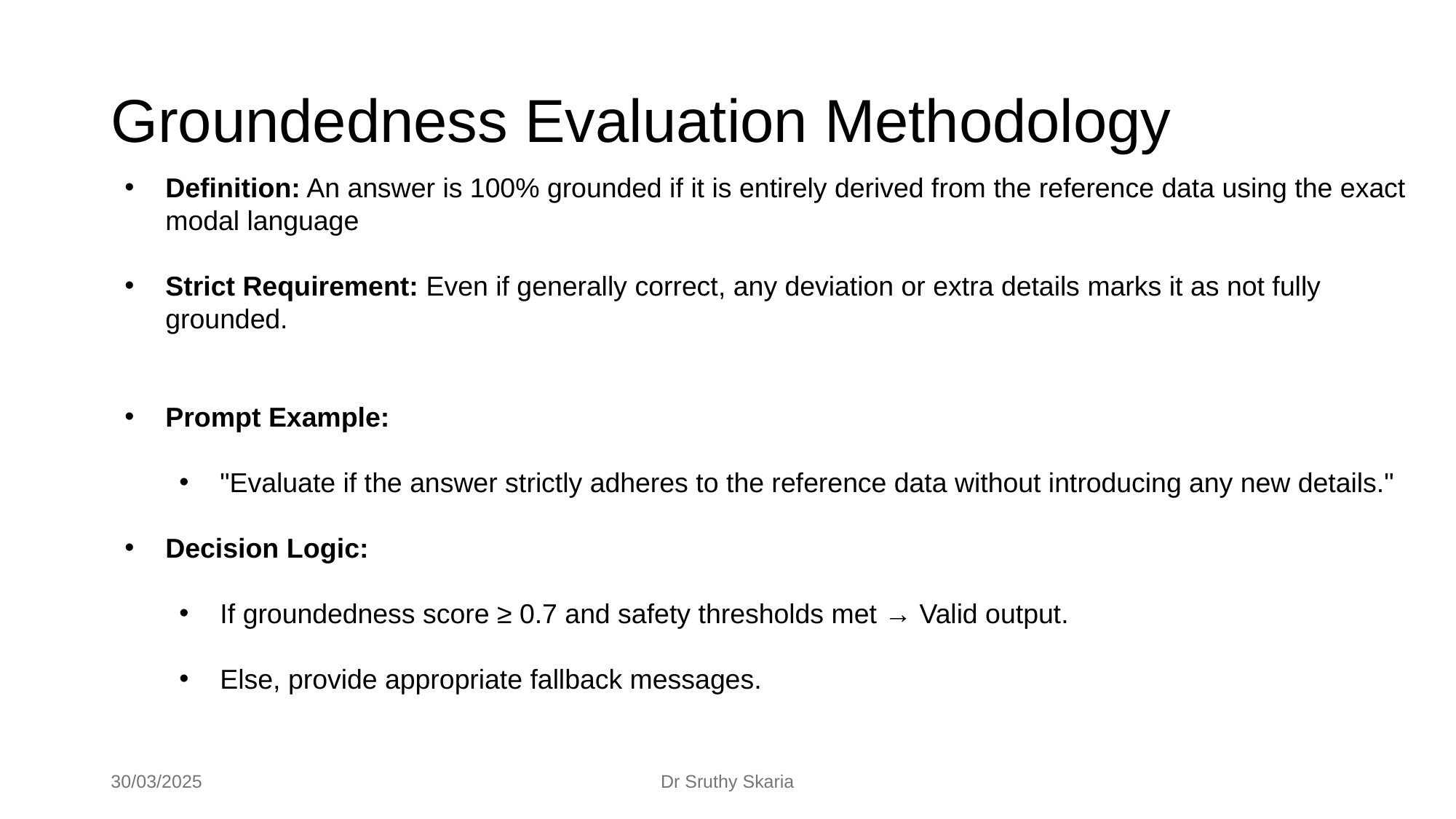

# Groundedness Evaluation Methodology

Definition: An answer is 100% grounded if it is entirely derived from the reference data using the exact modal language

Strict Requirement: Even if generally correct, any deviation or extra details marks it as not fully grounded.

Prompt Example:
"Evaluate if the answer strictly adheres to the reference data without introducing any new details."
Decision Logic:
If groundedness score ≥ 0.7 and safety thresholds met → Valid output.
Else, provide appropriate fallback messages.

30/03/2025
Dr Sruthy Skaria